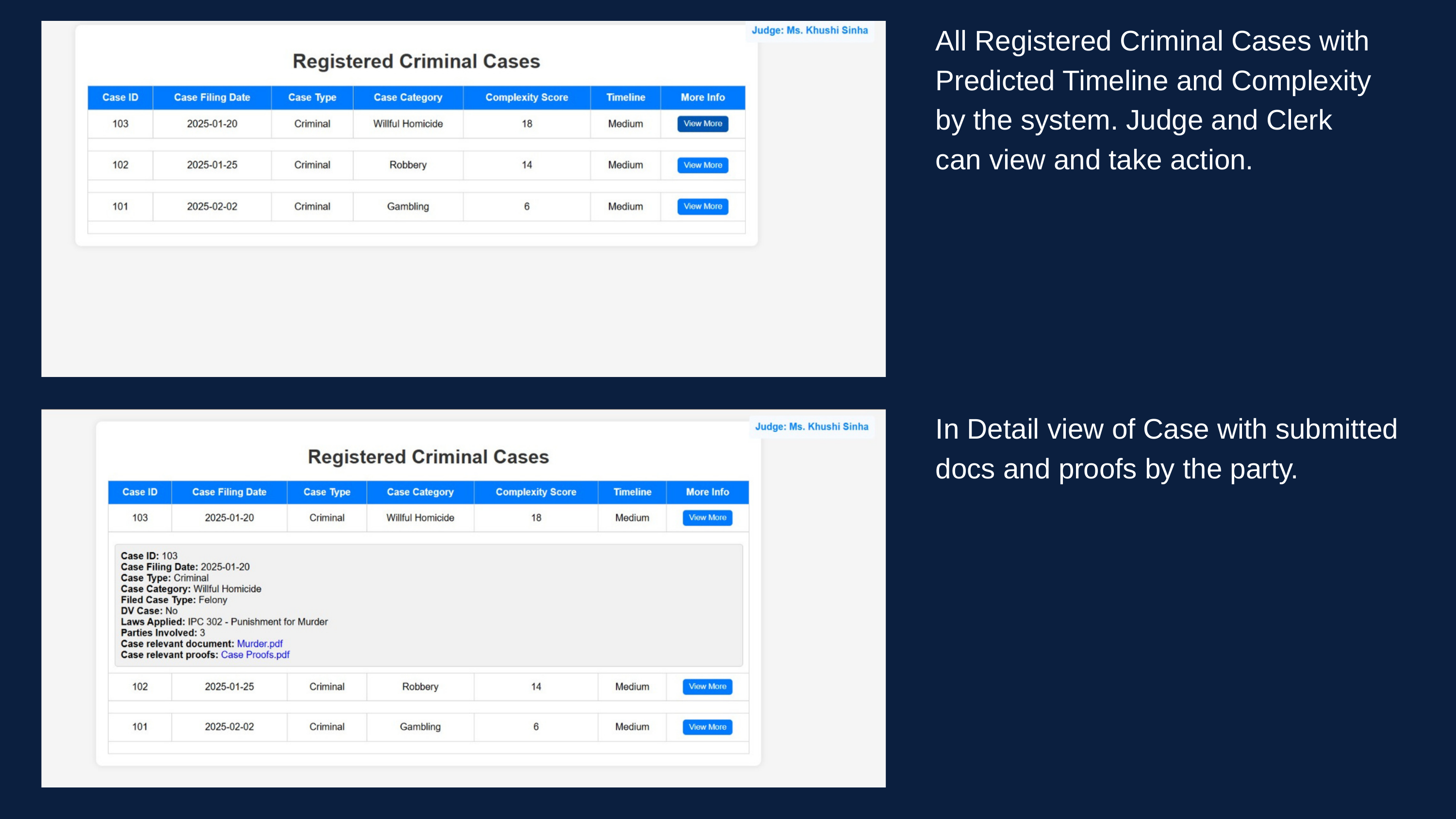

All Registered Criminal Cases with Predicted Timeline and Complexity by the system. Judge and Clerk can view and take action.

In Detail view of Case with submitted docs and proofs by the party.